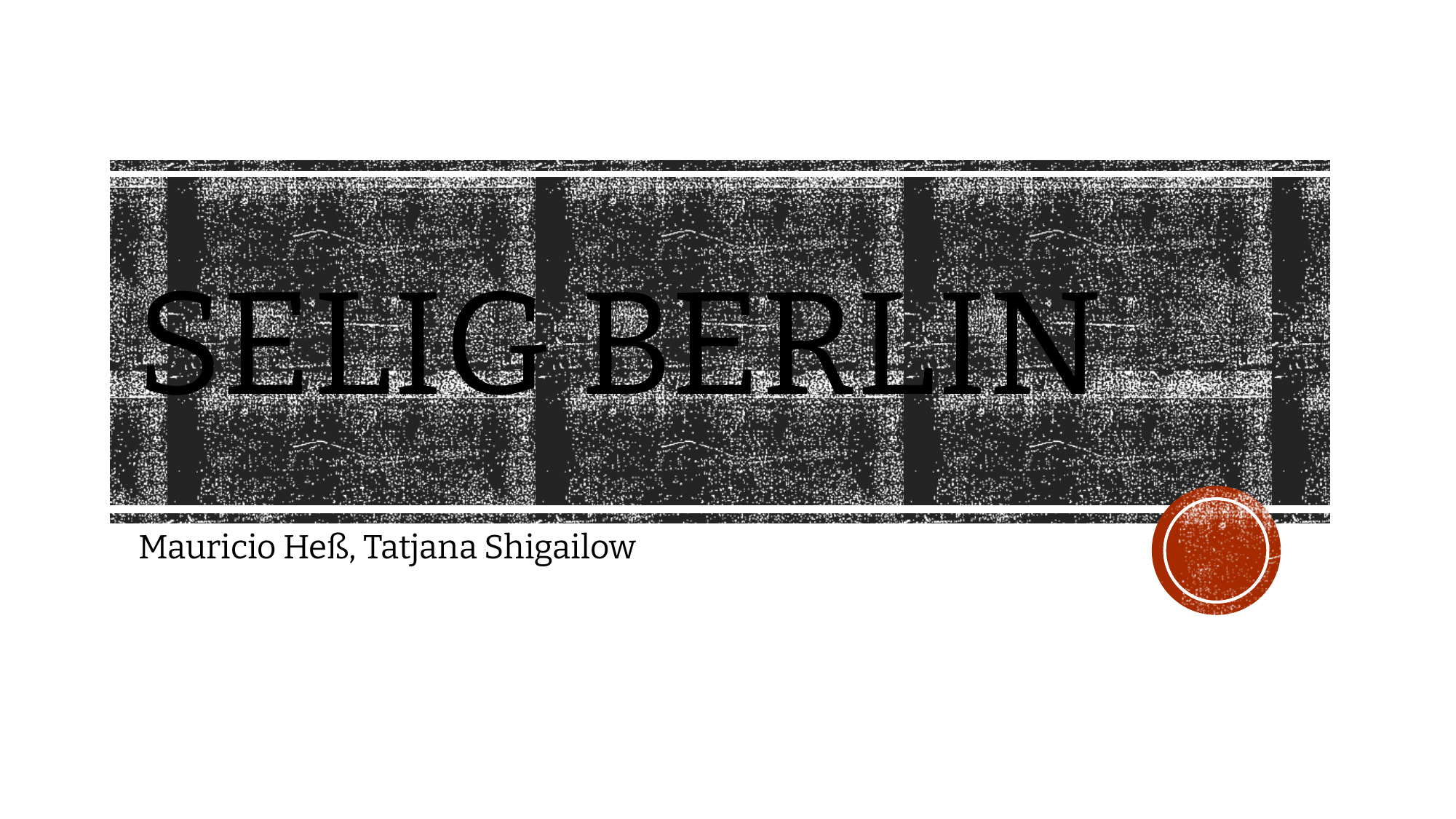

# Selig Berlin
Mauricio Heß, Tatjana Shigailow